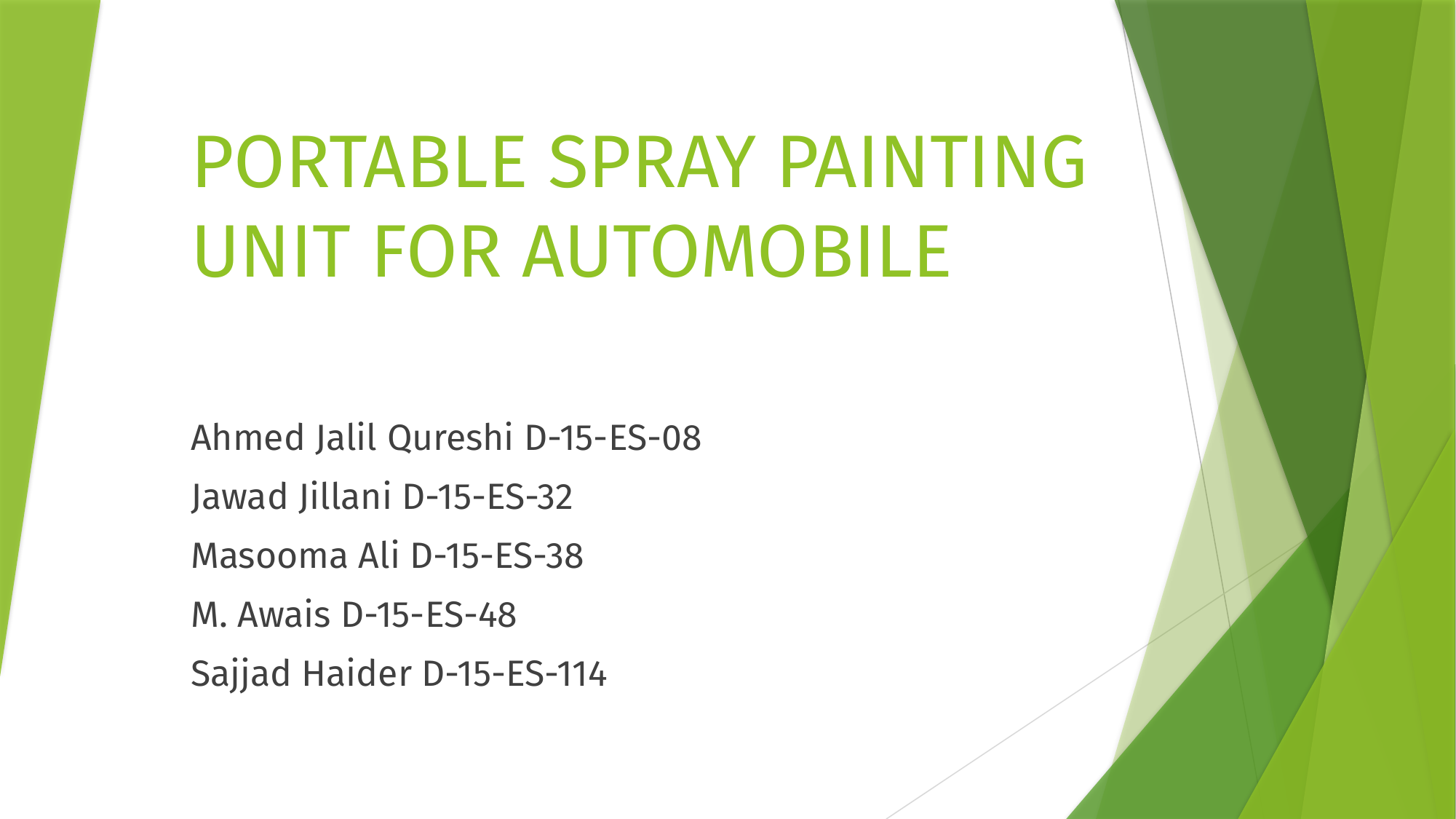

# PORTABLE SPRAY PAINTING UNIT FOR AUTOMOBILE
Ahmed Jalil Qureshi D-15-ES-08
Jawad Jillani D-15-ES-32
Masooma Ali D-15-ES-38
M. Awais D-15-ES-48
Sajjad Haider D-15-ES-114